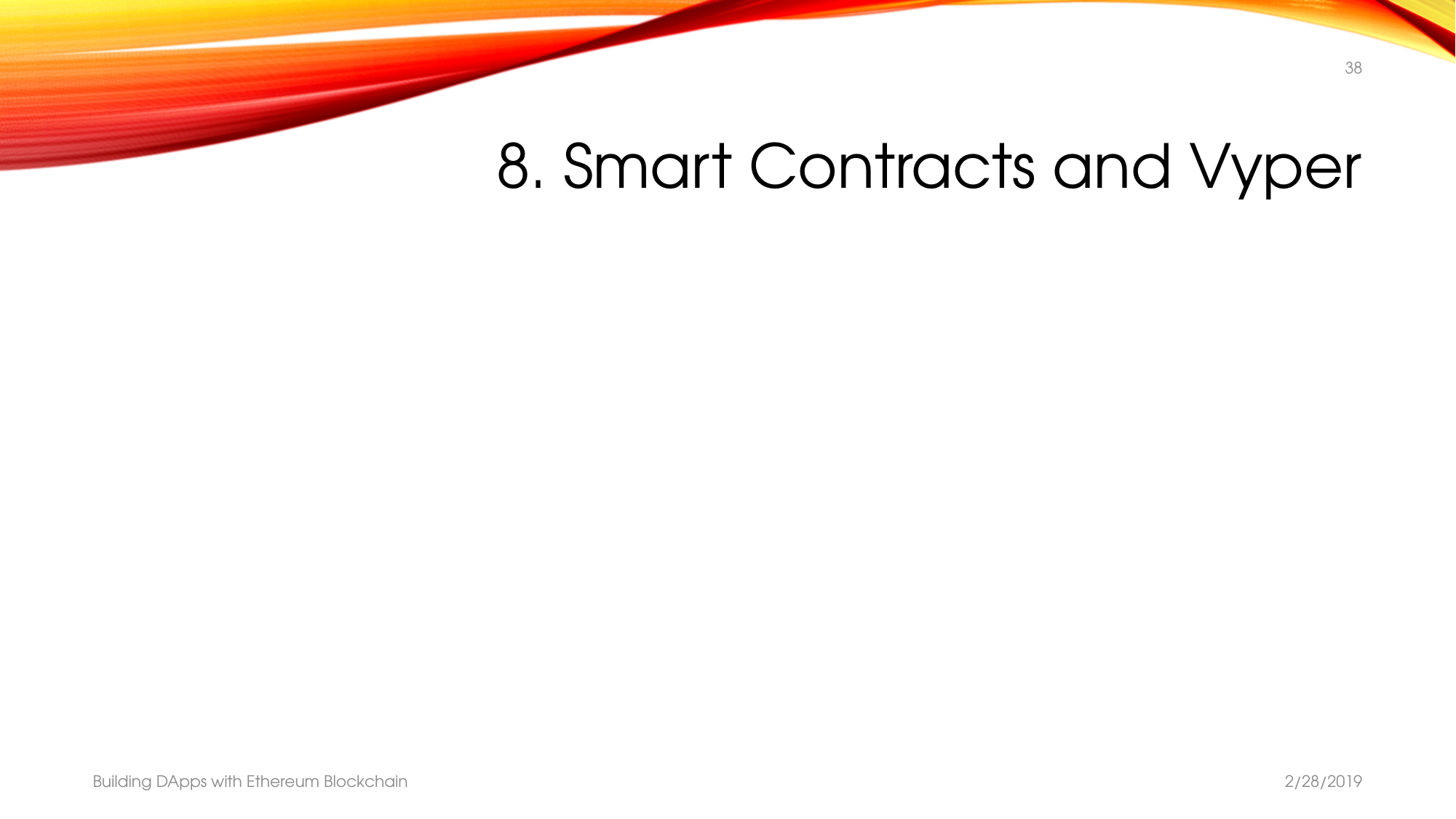

38
# 8. Smart Contracts and Vyper

Building DApps with Ethereum Blockchain
2/28/2019